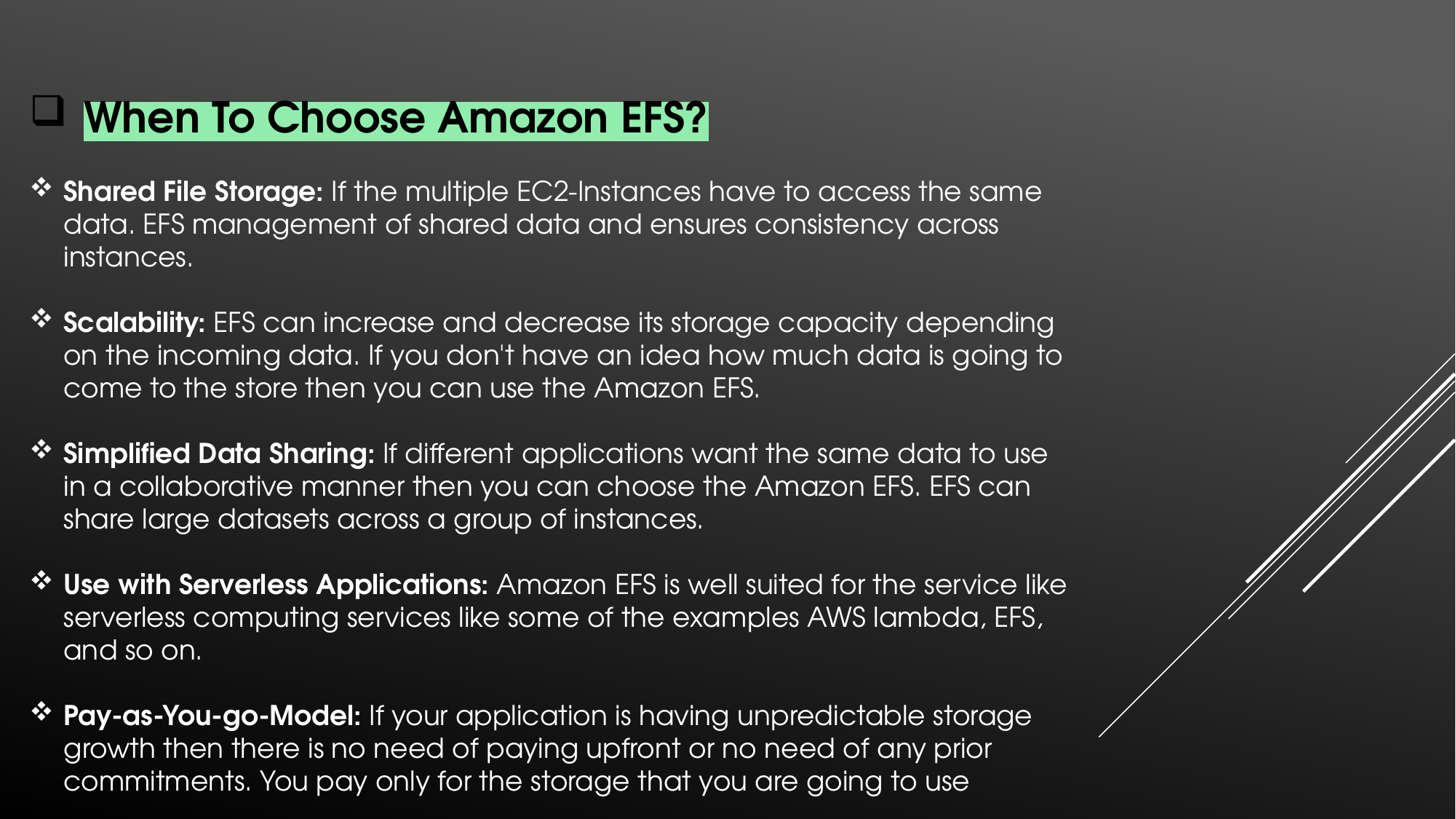

When To Choose Amazon EFS?

Shared File Storage: If the multiple EC2-Instances have to access the same data. EFS management of shared data and ensures consistency across instances.

Scalability: EFS can increase and decrease its storage capacity depending on the incoming data. If you don't have an idea how much data is going to come to the store then you can use the Amazon EFS.

Simplified Data Sharing: If different applications want the same data to use in a collaborative manner then you can choose the Amazon EFS. EFS can share large datasets across a group of instances.

Use with Serverless Applications: Amazon EFS is well suited for the service like serverless computing services like some of the examples AWS lambda, EFS, and so on.

Pay-as-You-go-Model: If your application is having unpredictable storage growth then there is no need of paying upfront or no need of any prior commitments. You pay only for the storage that you are going to use